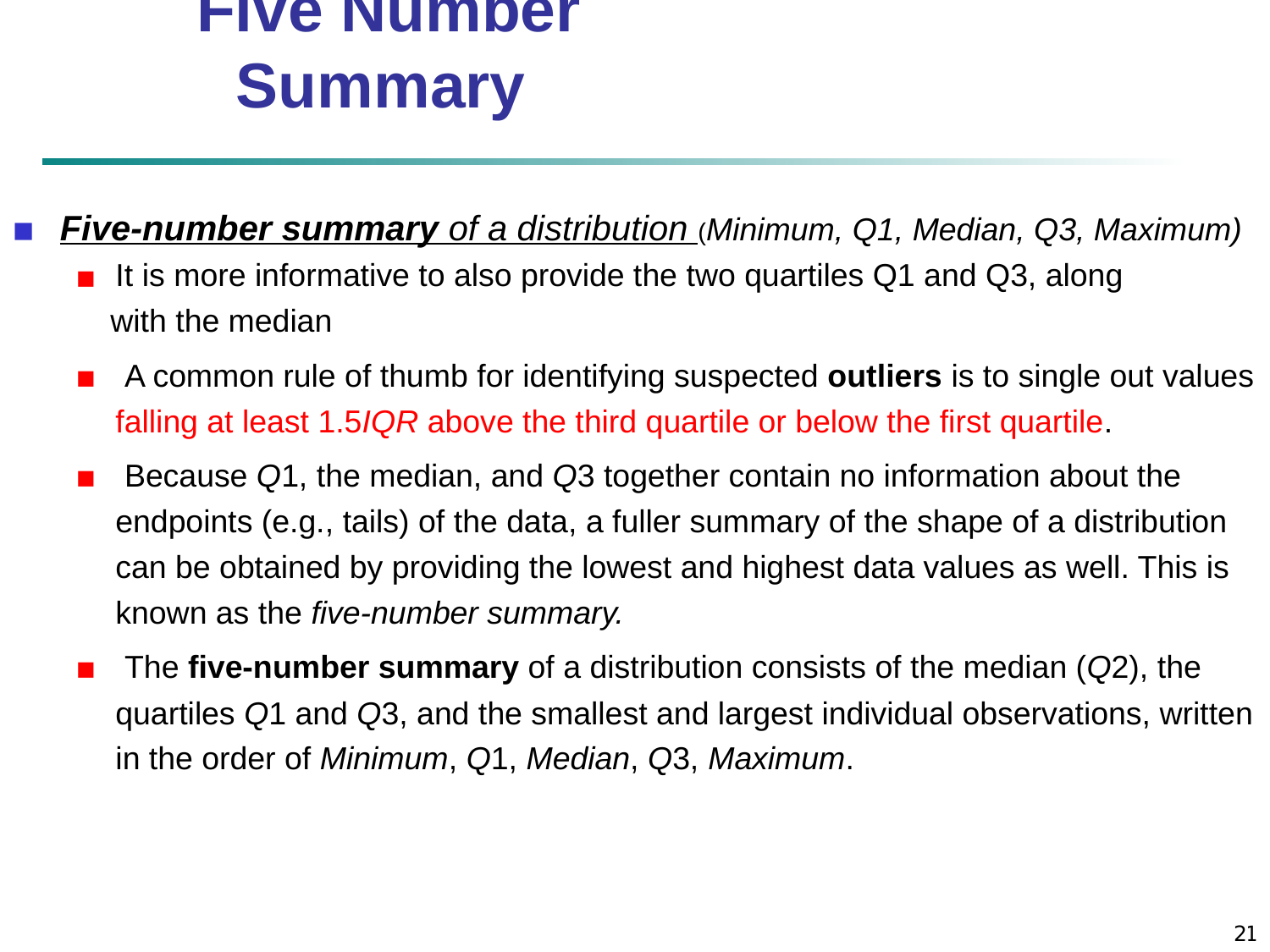

Five Number Summary
Five-number summary of a distribution (Minimum, Q1, Median, Q3, Maximum)
It is more informative to also provide the two quartiles Q1 and Q3, along
           with the median
 A common rule of thumb for identifying suspected outliers is to single out values falling at least 1.5IQR above the third quartile or below the first quartile.
 Because Q1, the median, and Q3 together contain no information about the endpoints (e.g., tails) of the data, a fuller summary of the shape of a distribution can be obtained by providing the lowest and highest data values as well. This is known as the five-number summary.
 The five-number summary of a distribution consists of the median (Q2), the quartiles Q1 and Q3, and the smallest and largest individual observations, written in the order of Minimum, Q1, Median, Q3, Maximum.

21